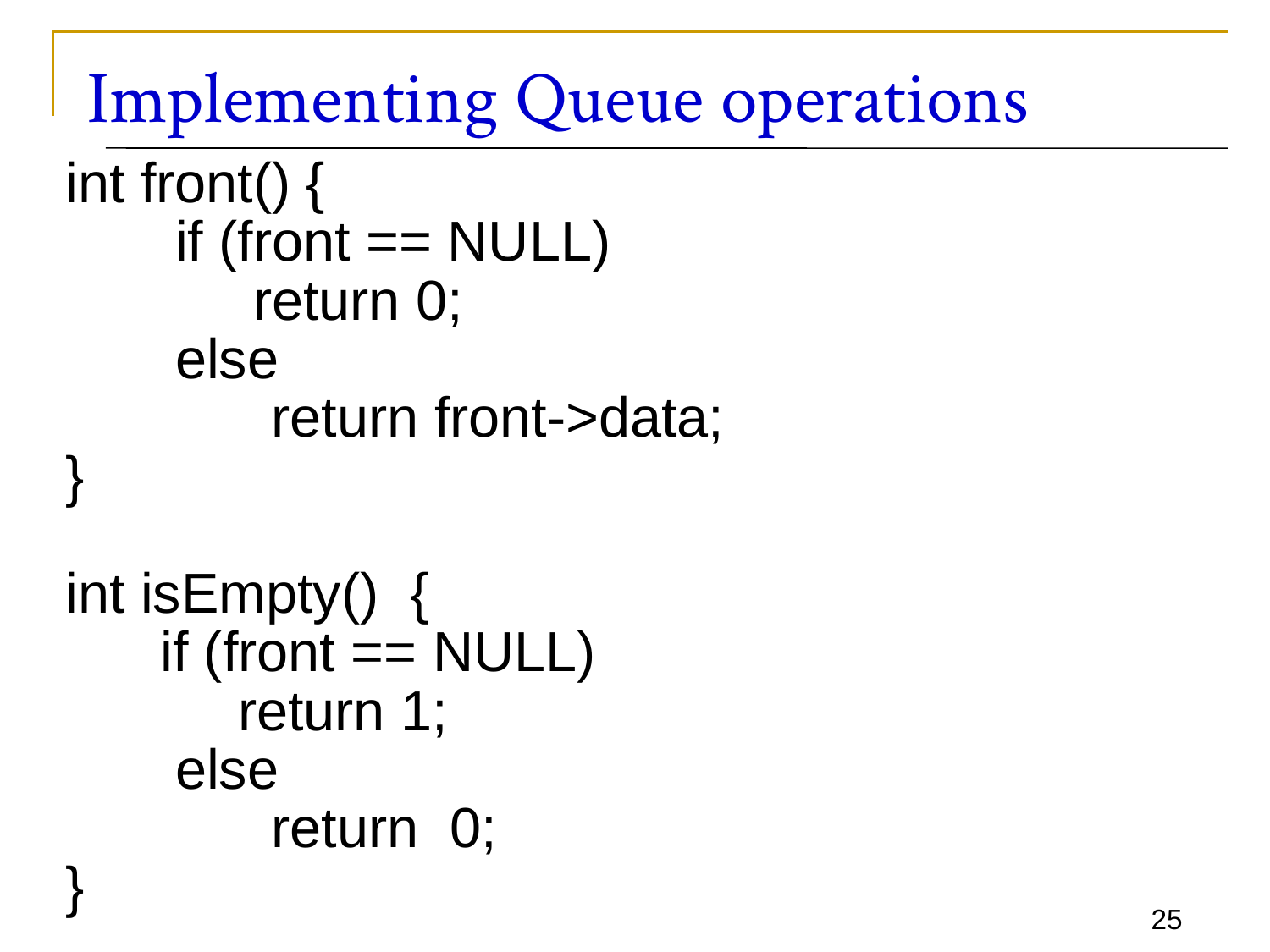

# Implementing Queue operations
int front() {
       if (front == NULL)
            return 0;
       else
		  return front->data;
}

int isEmpty()  {
	   if (front == NULL)
           return 1;
       else
		  return  0;
}